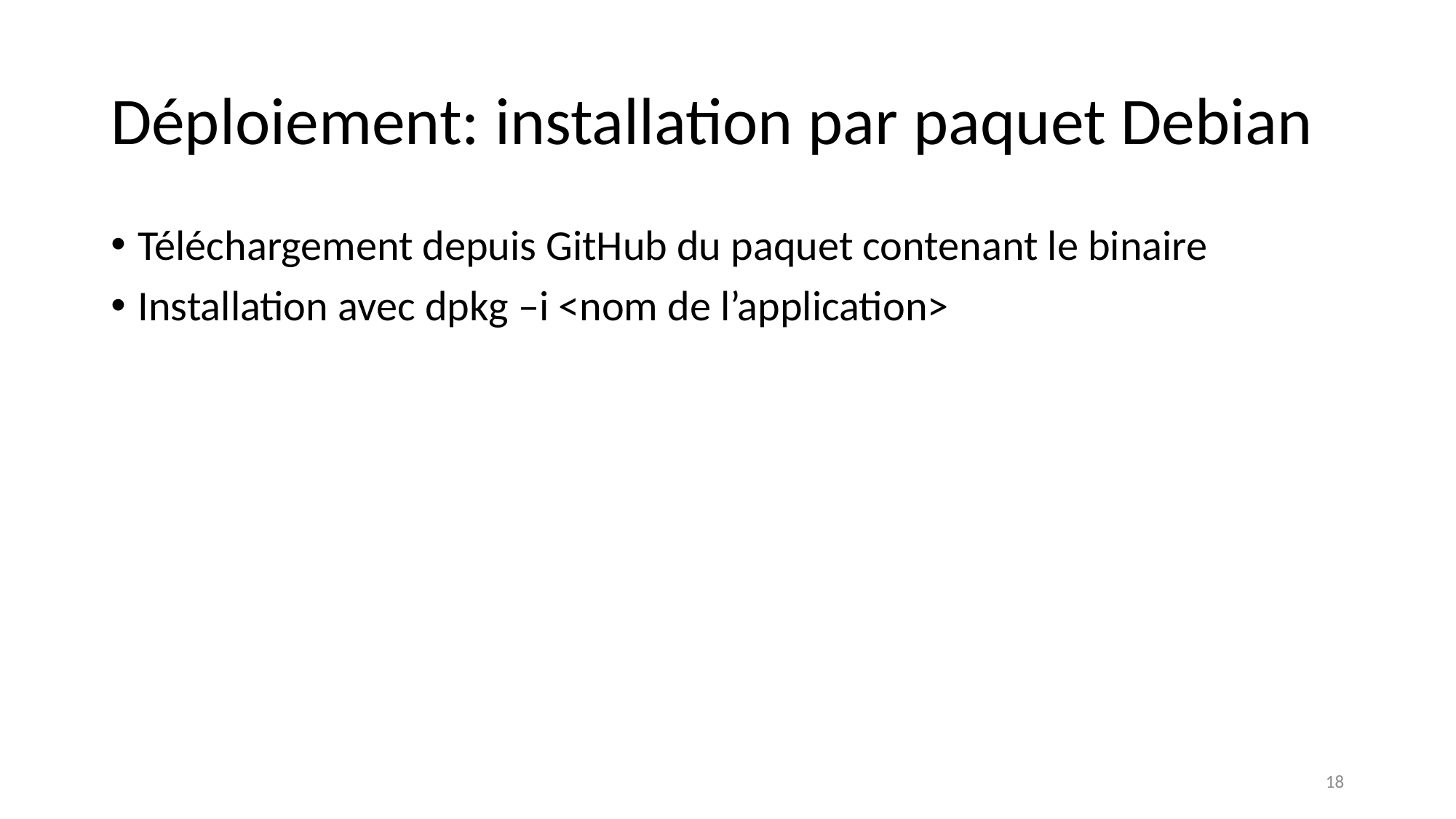

Déploiement: installation par paquet Debian
Téléchargement depuis GitHub du paquet contenant le binaire
Installation avec dpkg –i <nom de l’application>
18